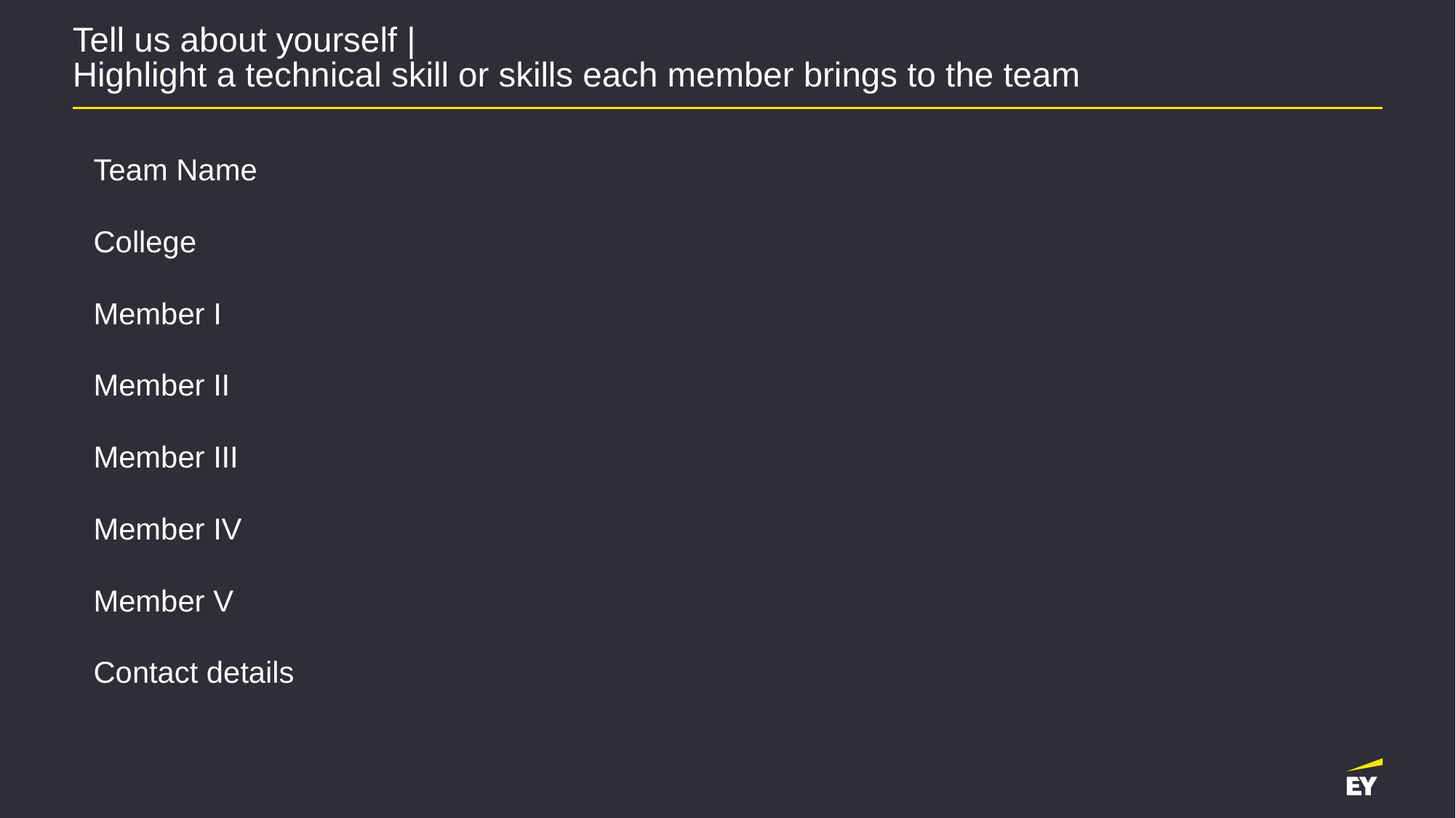

# Tell us about yourself | Highlight a technical skill or skills each member brings to the team
| Team Name |  |
| --- | --- |
| College |  |
| Member I |  |
| Member II |  |
| Member III |  |
| Member IV |  |
| Member V |  |
| Contact details |  |